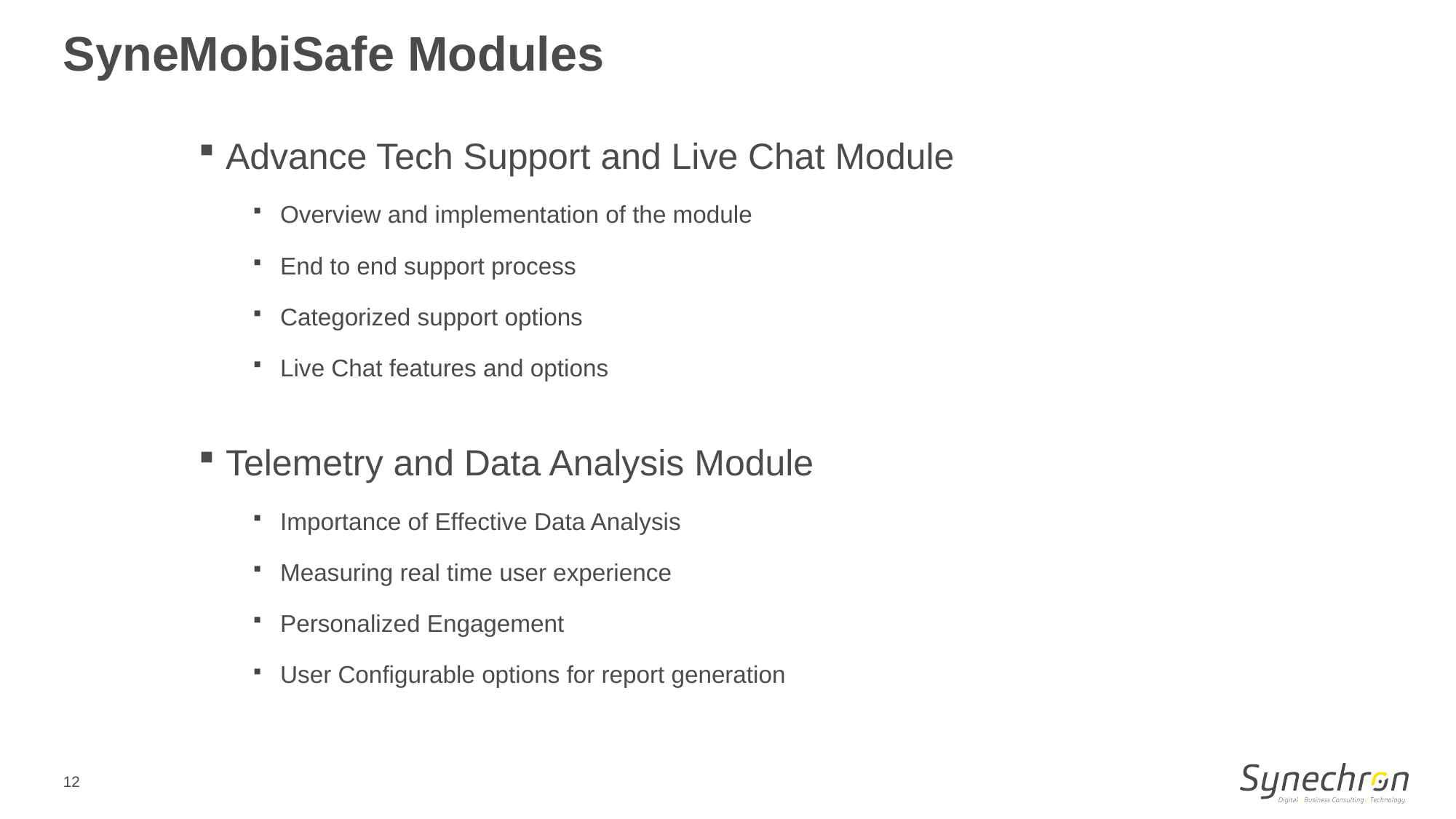

SyneMobiSafe Modules
Advance Tech Support and Live Chat Module
Overview and implementation of the module
End to end support process
Categorized support options
Live Chat features and options

Telemetry and Data Analysis Module
Importance of Effective Data Analysis
Measuring real time user experience
Personalized Engagement
User Configurable options for report generation

12